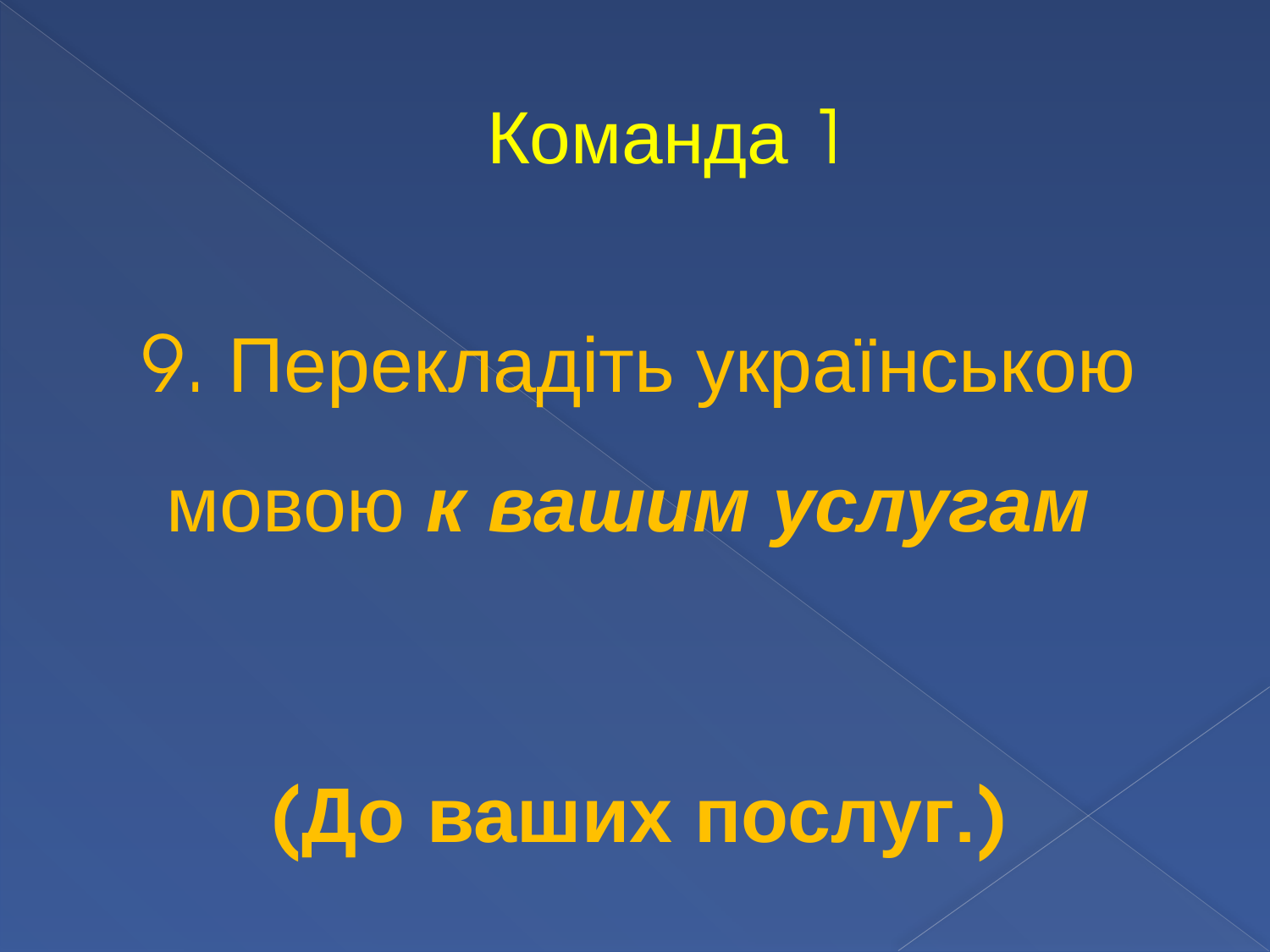

# Команда 1
9. Перекладіть українською мовою к вашим услугам

(До ваших послуг.)